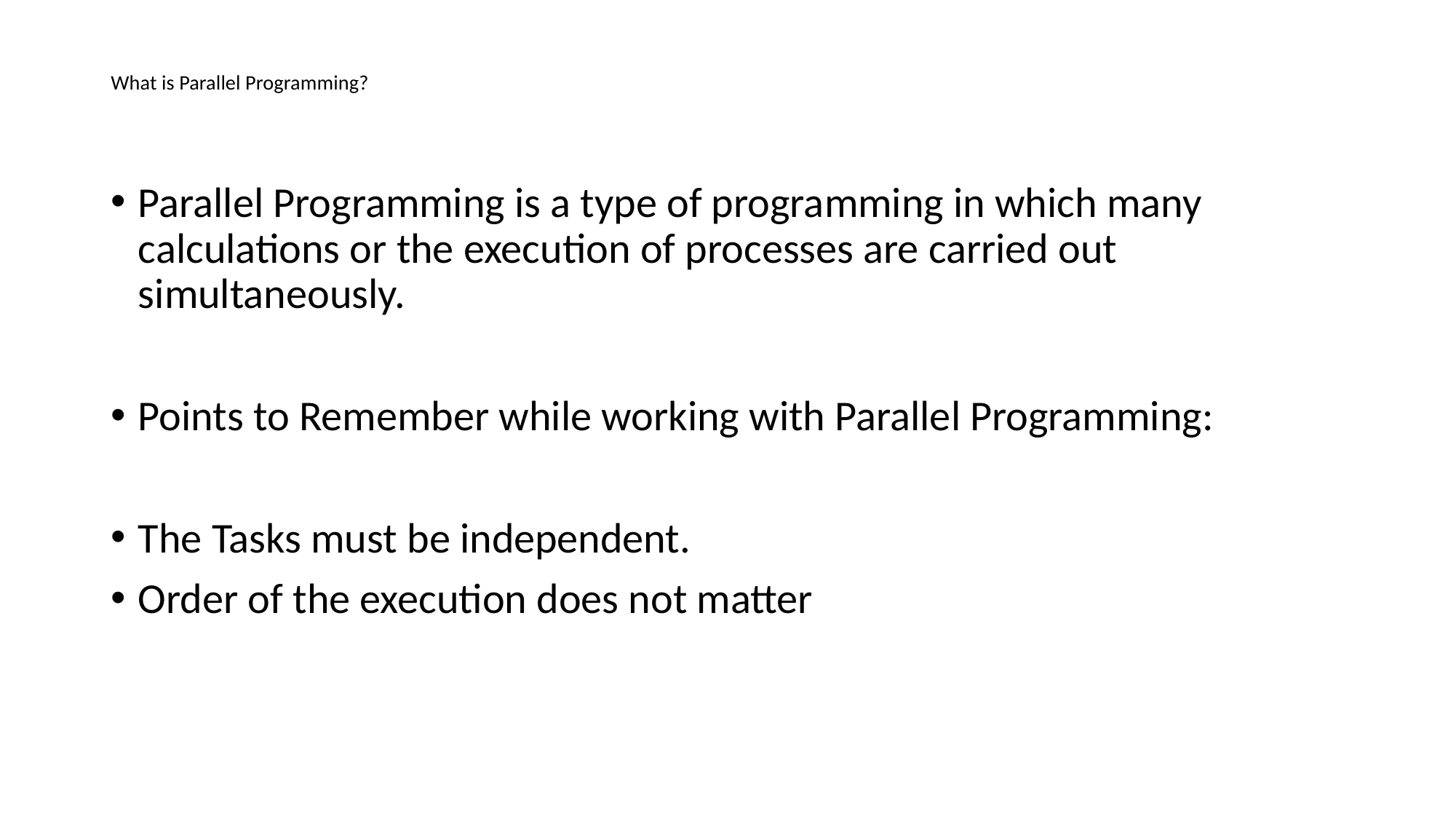

# What is Parallel Programming?
Parallel Programming is a type of programming in which many calculations or the execution of processes are carried out simultaneously.

Points to Remember while working with Parallel Programming:

The Tasks must be independent.
Order of the execution does not matter